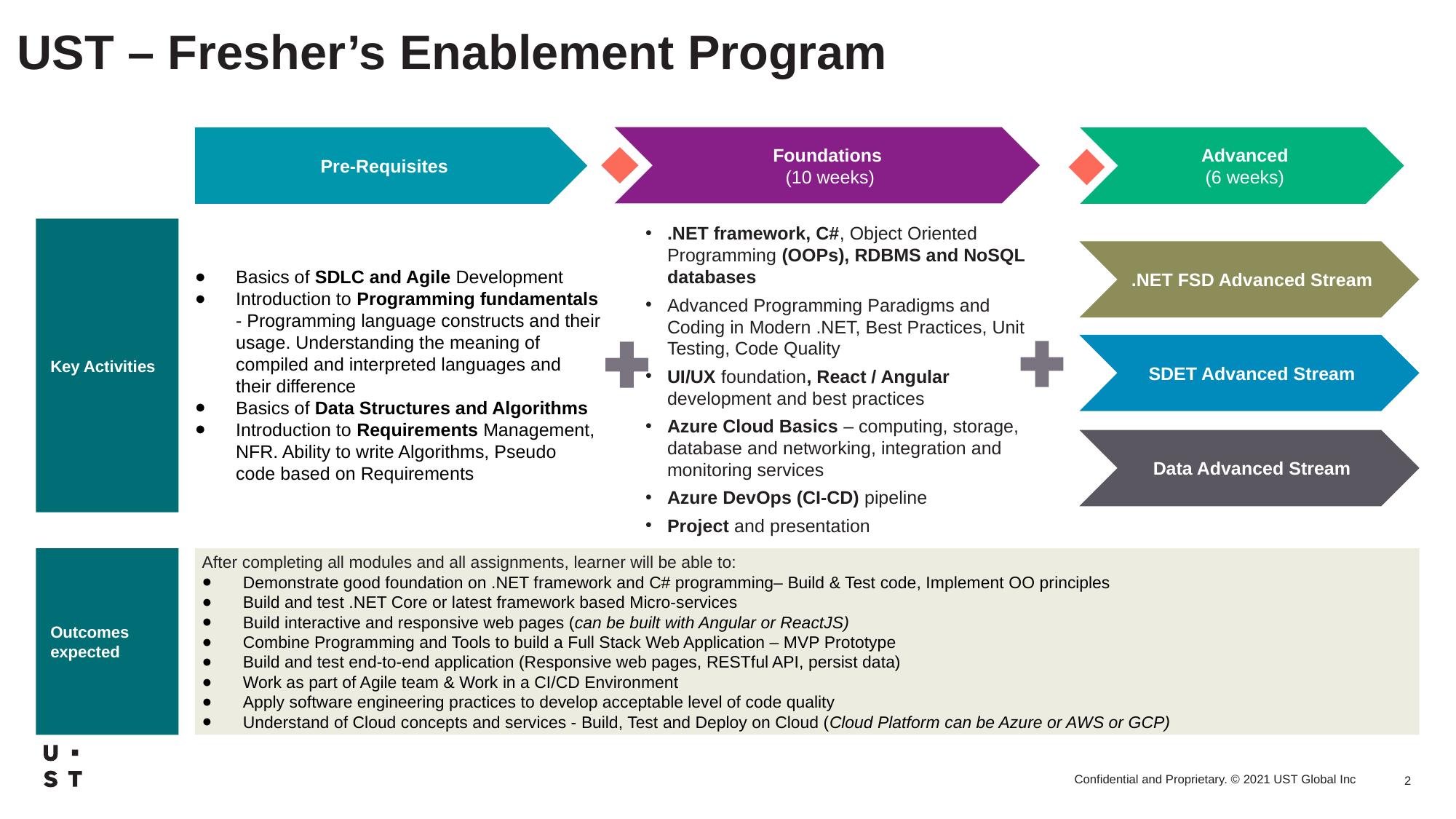

# UST – Fresher’s Enablement Program
Foundations
(10 weeks)
Pre-Requisites
Advanced
(6 weeks)

Key Activities

Basics of SDLC and Agile Development
Introduction to Programming fundamentals - Programming language constructs and their usage. Understanding the meaning of compiled and interpreted languages and their difference
Basics of Data Structures and Algorithms
Introduction to Requirements Management, NFR. Ability to write Algorithms, Pseudo code based on Requirements
.NET framework, C#, Object Oriented Programming (OOPs), RDBMS and NoSQL databases
Advanced Programming Paradigms and Coding in Modern .NET, Best Practices, Unit Testing, Code Quality
UI/UX foundation, React / Angular development and best practices
Azure Cloud Basics – computing, storage, database and networking, integration and monitoring services
Azure DevOps (CI-CD) pipeline
Project and presentation
.NET FSD Advanced Stream

Outcomes expected
After completing all modules and all assignments, learner will be able to:
Demonstrate good foundation on .NET framework and C# programming– Build & Test code, Implement OO principles
Build and test .NET Core or latest framework based Micro-services
Build interactive and responsive web pages (can be built with Angular or ReactJS)
Combine Programming and Tools to build a Full Stack Web Application – MVP Prototype
Build and test end-to-end application (Responsive web pages, RESTful API, persist data)
Work as part of Agile team & Work in a CI/CD Environment
Apply software engineering practices to develop acceptable level of code quality
Understand of Cloud concepts and services - Build, Test and Deploy on Cloud (Cloud Platform can be Azure or AWS or GCP)
SDET Advanced Stream
Data Advanced Stream